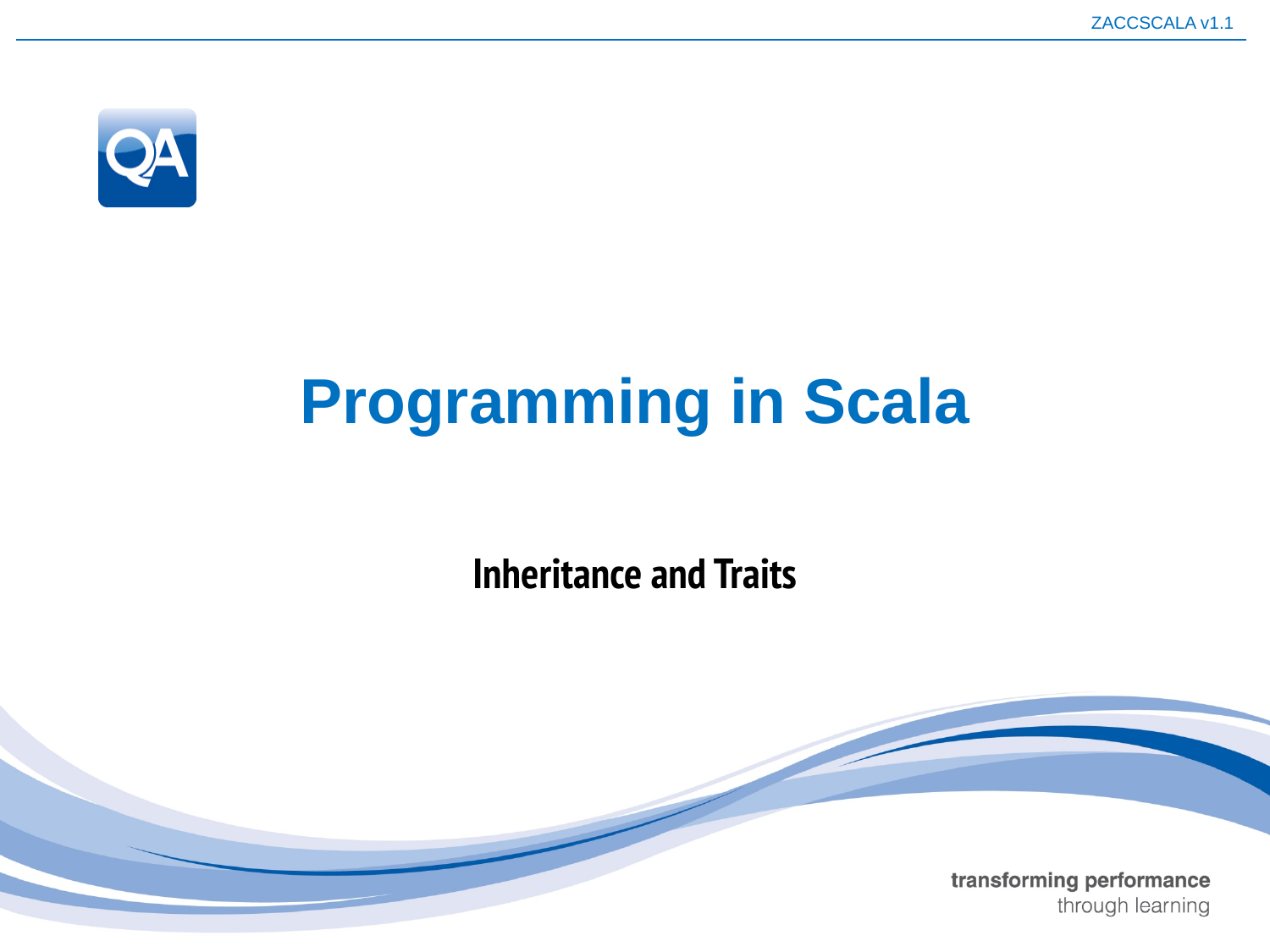

# Programming in Scala
Inheritance and Traits